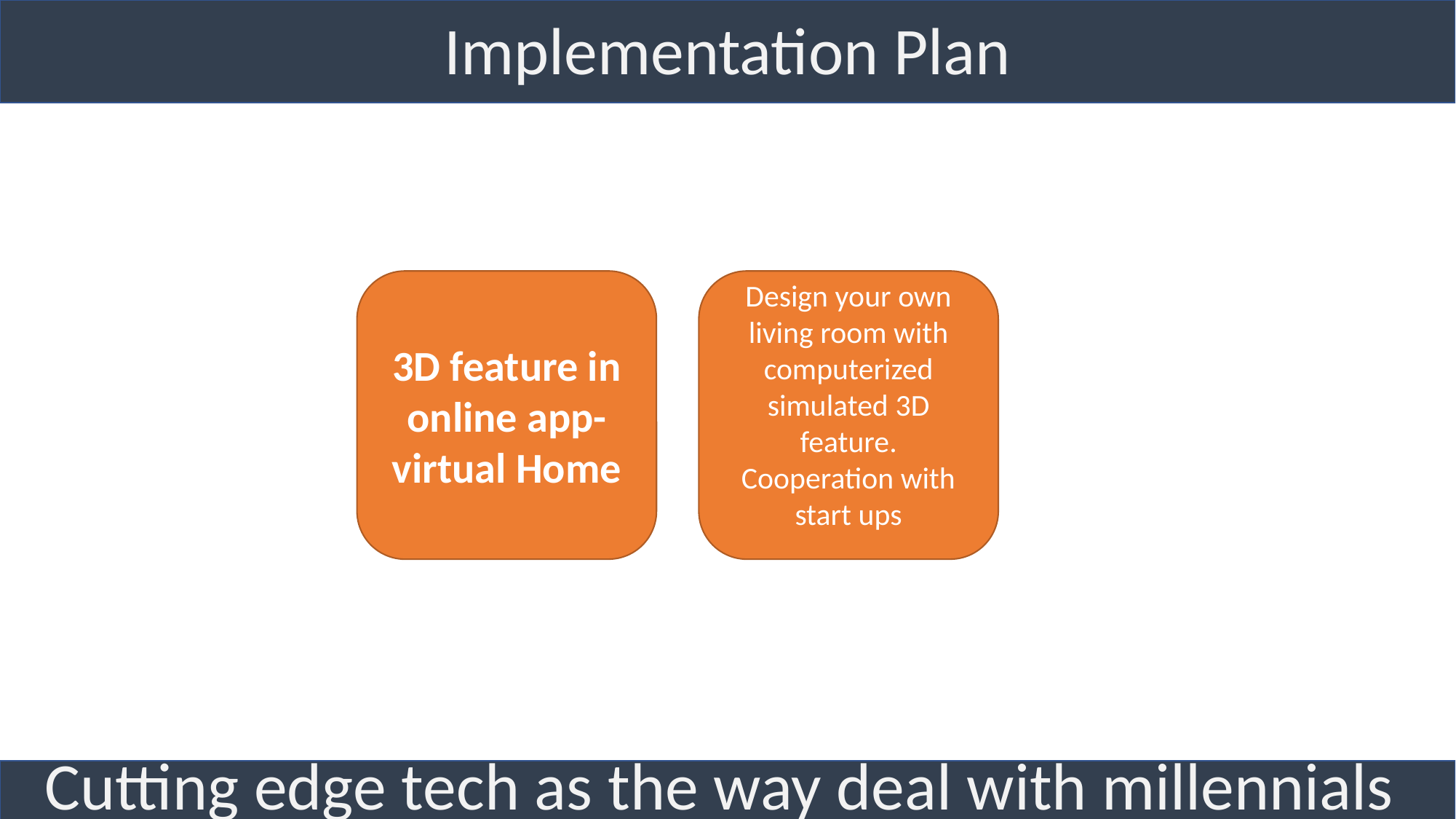

# Implementation Plan
3D feature in online app-virtual Home

Design your own living room with computerized simulated 3D feature.
Cooperation with start ups

Cutting edge tech as the way deal with millennials